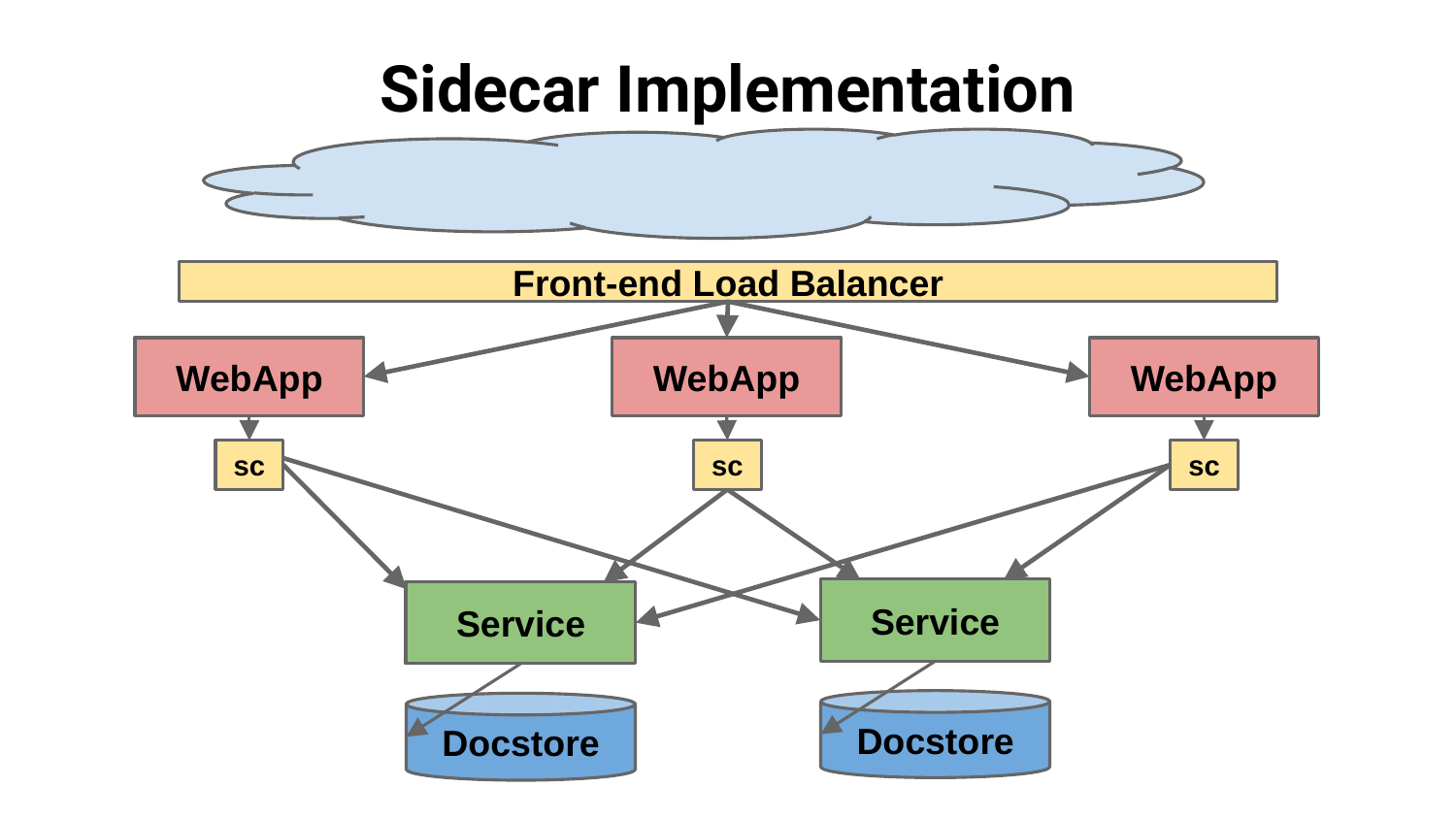

# Sidecar Implementation

Front-end Load Balancer
WebApp
WebApp
WebApp
sc
sc
sc
Service
Service
Docstore
Docstore